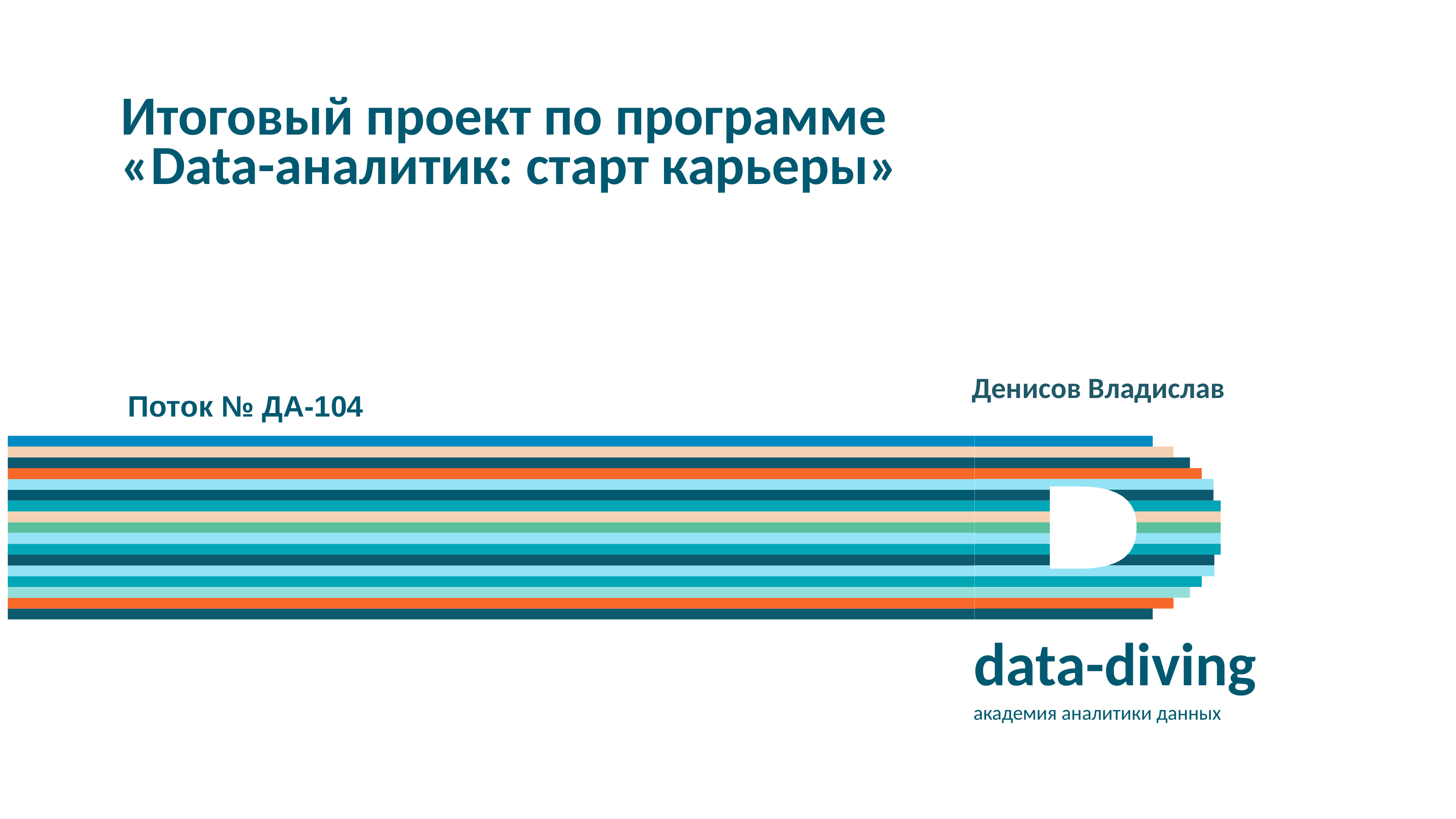

Итоговый проект по программе «Data-аналитик: старт карьеры»
Денисов Владислав
Поток № ДА-104

data-diving
академия аналитики данных